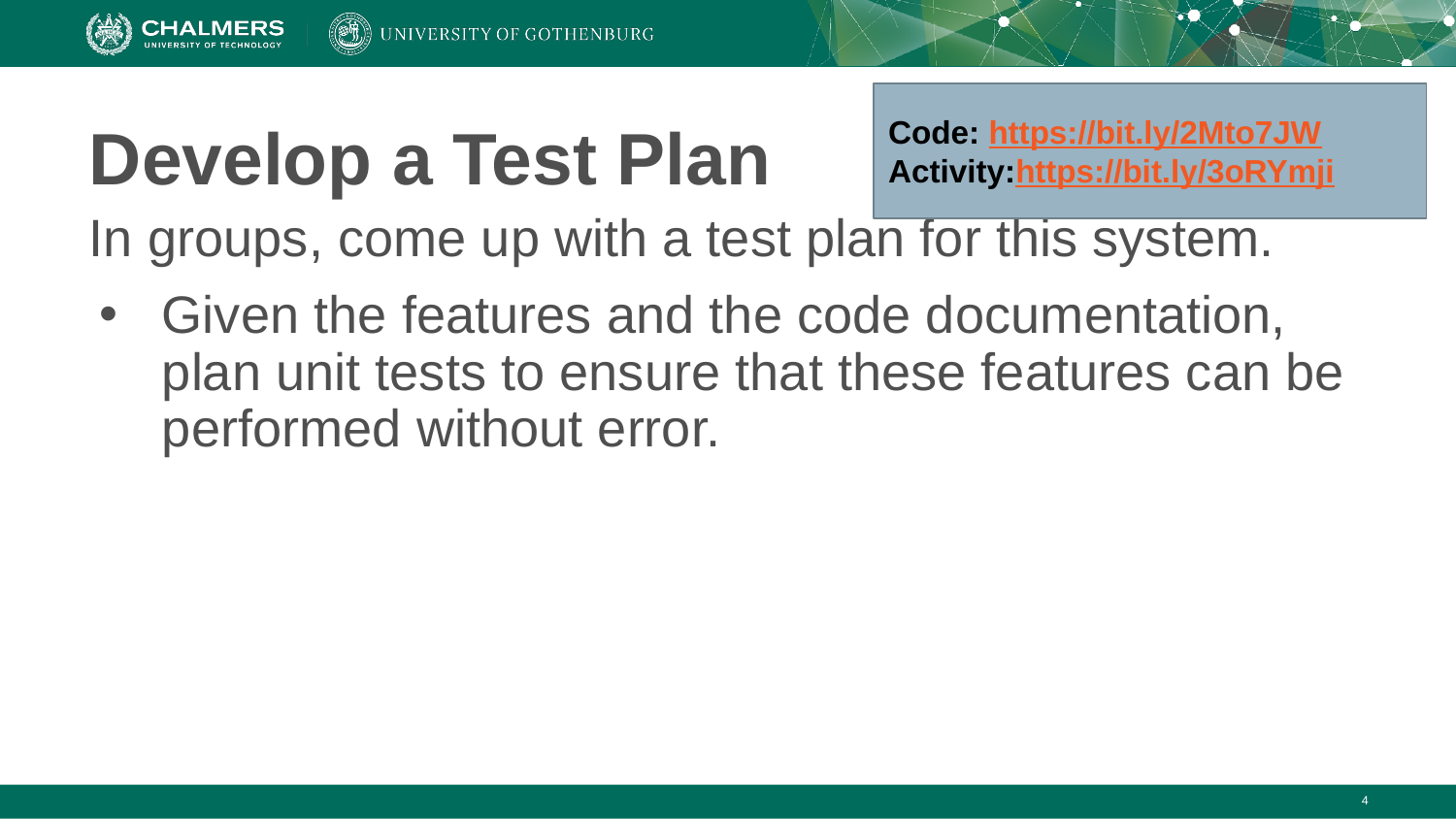

Code: https://bit.ly/2Mto7JW
Activity:https://bit.ly/3oRYmji
# Develop a Test Plan
In groups, come up with a test plan for this system.
Given the features and the code documentation, plan unit tests to ensure that these features can be performed without error.
4